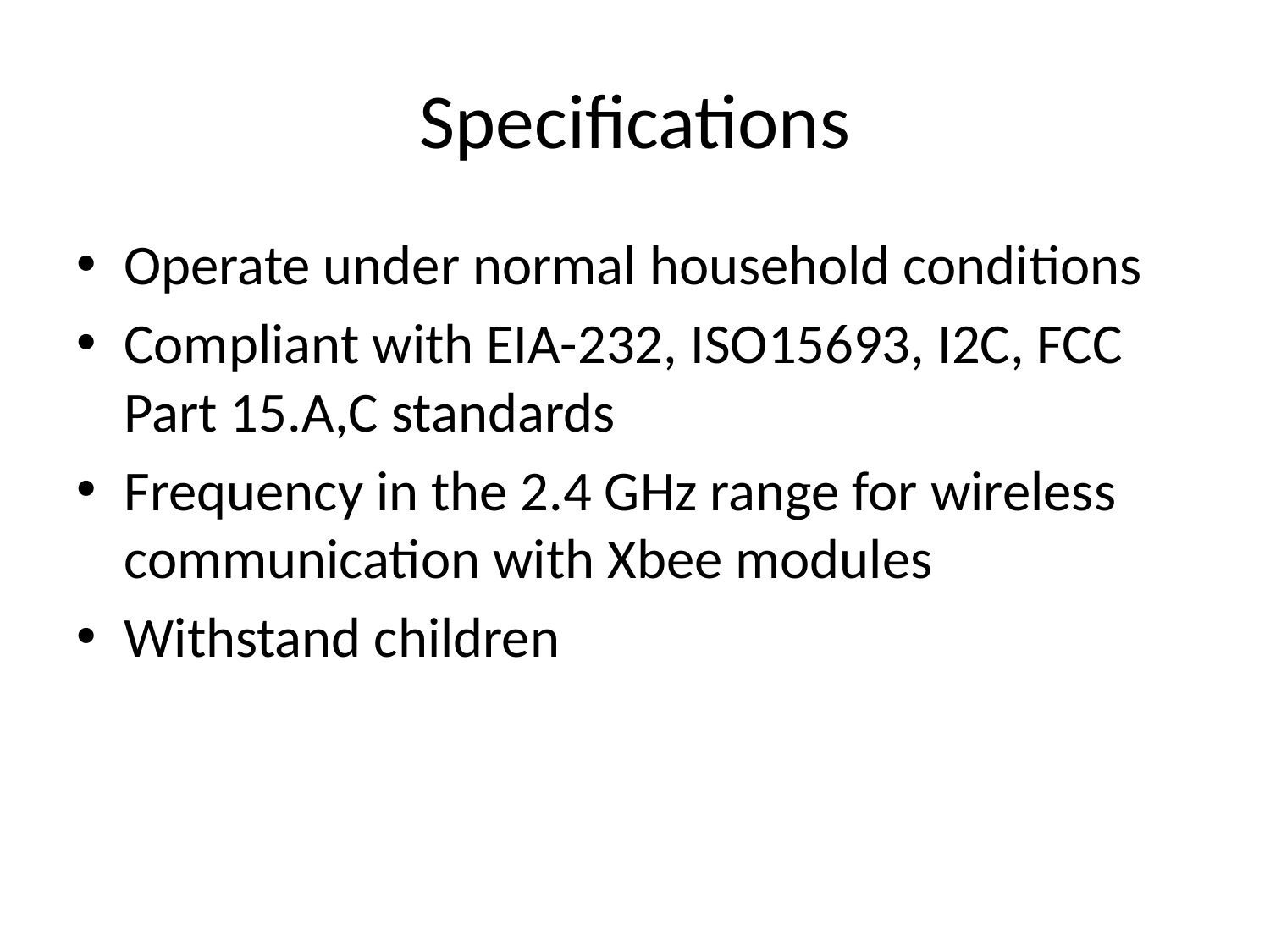

# Specifications
Operate under normal household conditions
Compliant with EIA-232, ISO15693, I2C, FCC Part 15.A,C standards
Frequency in the 2.4 GHz range for wireless communication with Xbee modules
Withstand children